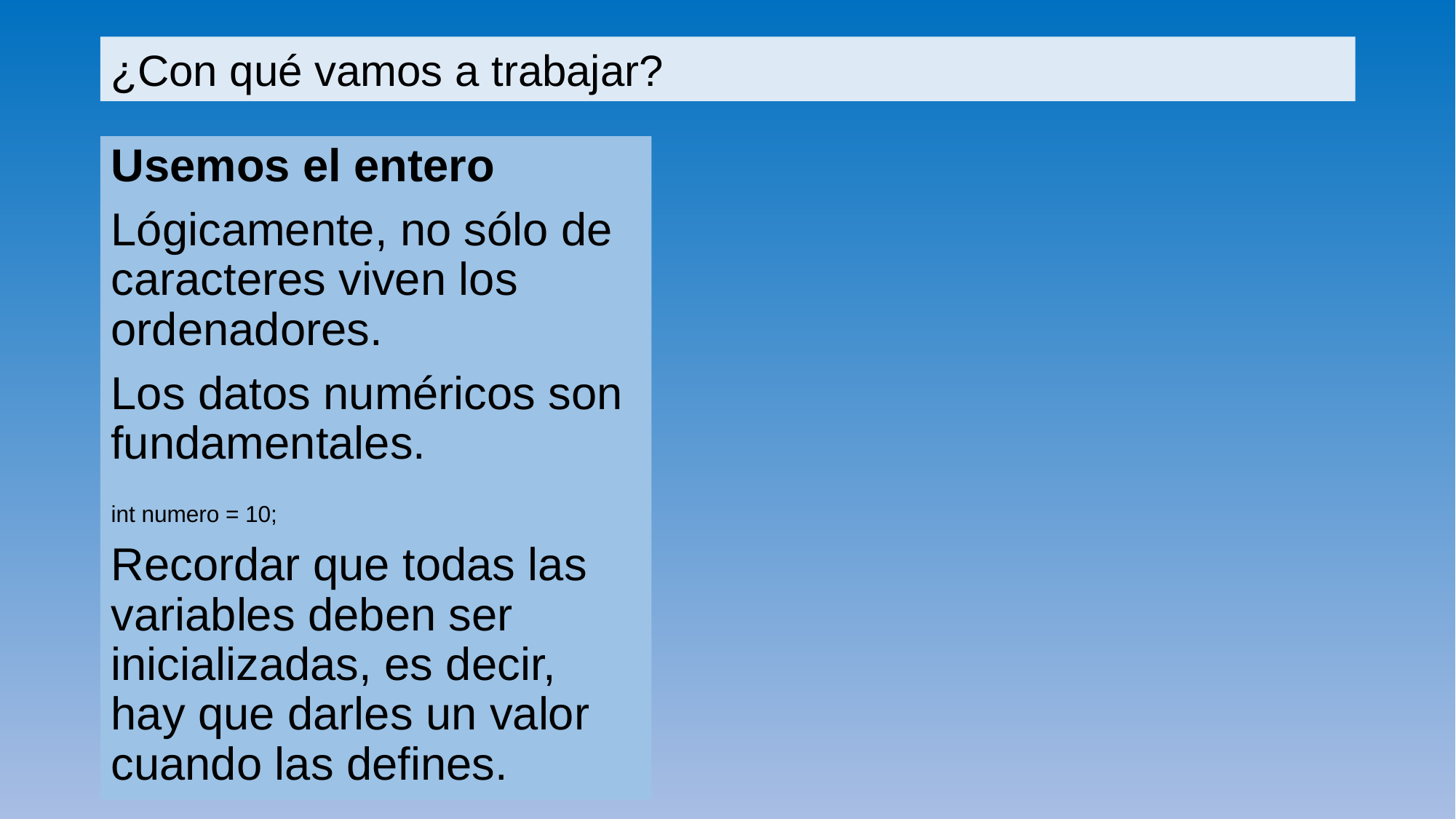

# ¿Con qué vamos a trabajar?
Usemos el entero
Lógicamente, no sólo de caracteres viven los ordenadores.
Los datos numéricos son fundamentales.

int numero = 10;
Recordar que todas las variables deben ser inicializadas, es decir, hay que darles un valor cuando las defines.